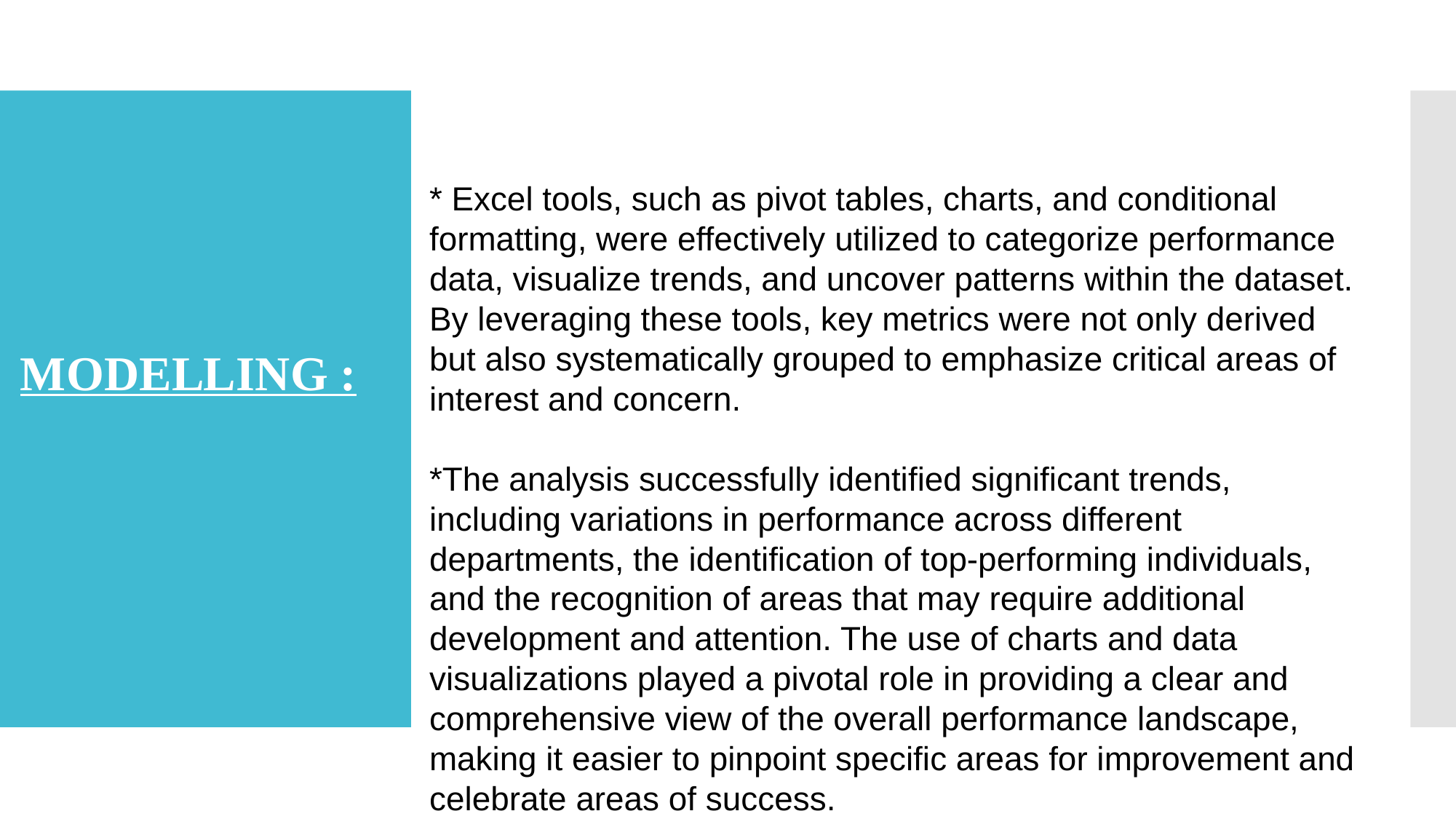

# MODELLING :
* Excel tools, such as pivot tables, charts, and conditional formatting, were effectively utilized to categorize performance data, visualize trends, and uncover patterns within the dataset. By leveraging these tools, key metrics were not only derived but also systematically grouped to emphasize critical areas of interest and concern.

*The analysis successfully identified significant trends, including variations in performance across different departments, the identification of top-performing individuals, and the recognition of areas that may require additional development and attention. The use of charts and data visualizations played a pivotal role in providing a clear and comprehensive view of the overall performance landscape, making it easier to pinpoint specific areas for improvement and celebrate areas of success.